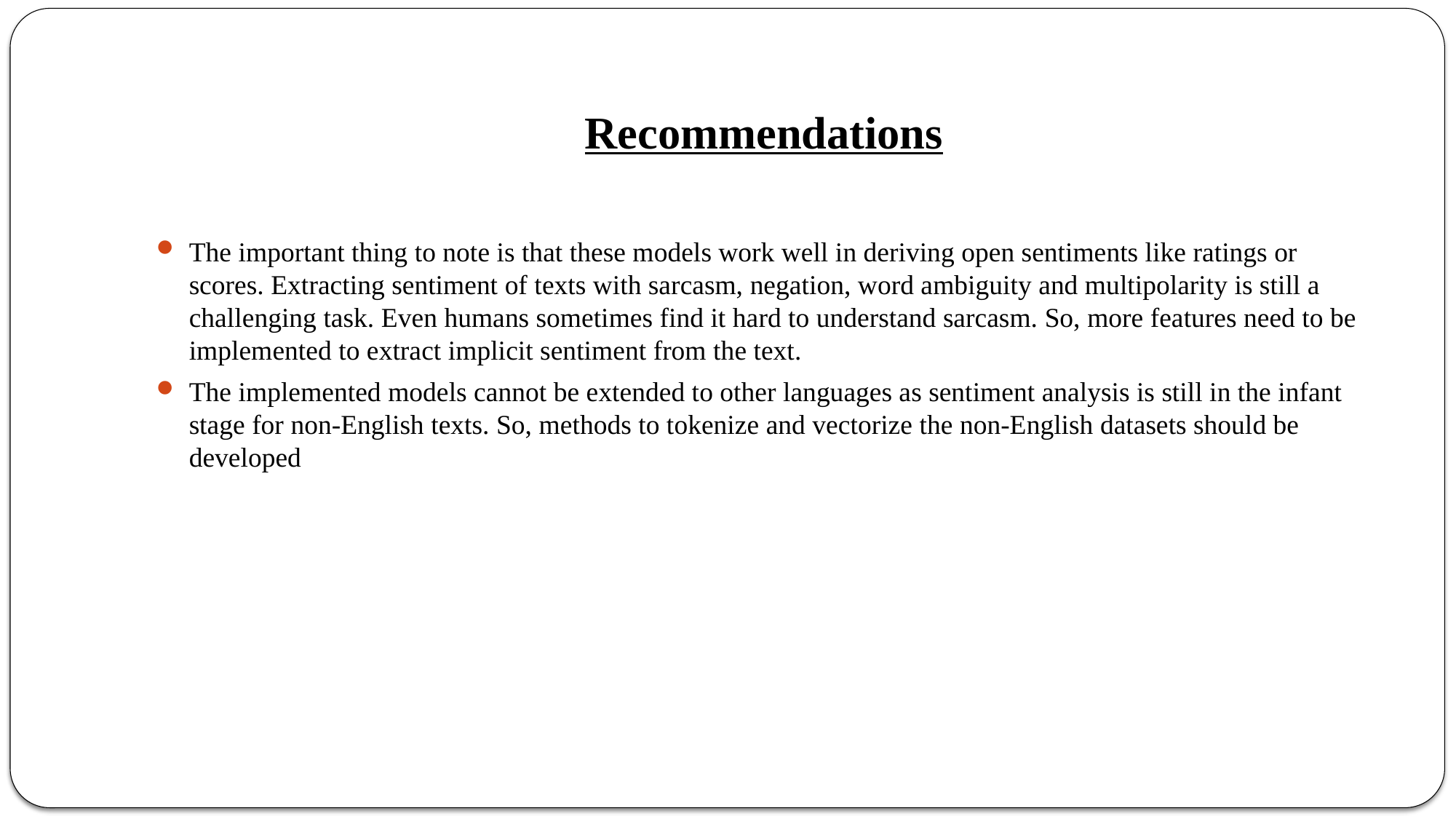

# Recommendations

The important thing to note is that these models work well in deriving open sentiments like ratings or scores. Extracting sentiment of texts with sarcasm, negation, word ambiguity and multipolarity is still a challenging task. Even humans sometimes find it hard to understand sarcasm. So, more features need to be implemented to extract implicit sentiment from the text.
The implemented models cannot be extended to other languages as sentiment analysis is still in the infant stage for non-English texts. So, methods to tokenize and vectorize the non-English datasets should be developed